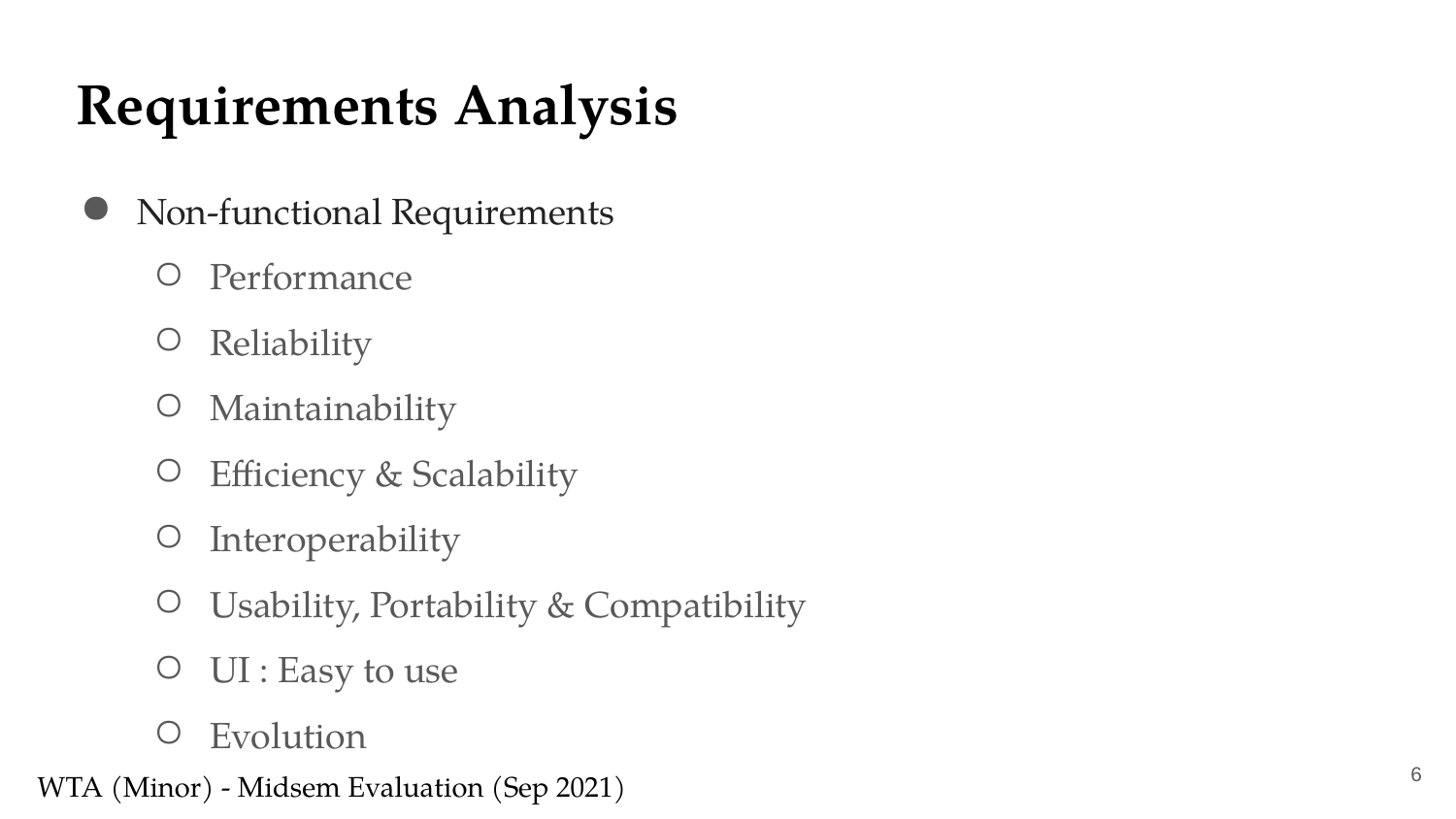

Requirements Analysis
Non-functional Requirements
Performance
Reliability
Maintainability
Efficiency & Scalability
Interoperability
Usability, Portability & Compatibility
UI : Easy to use
Evolution

6